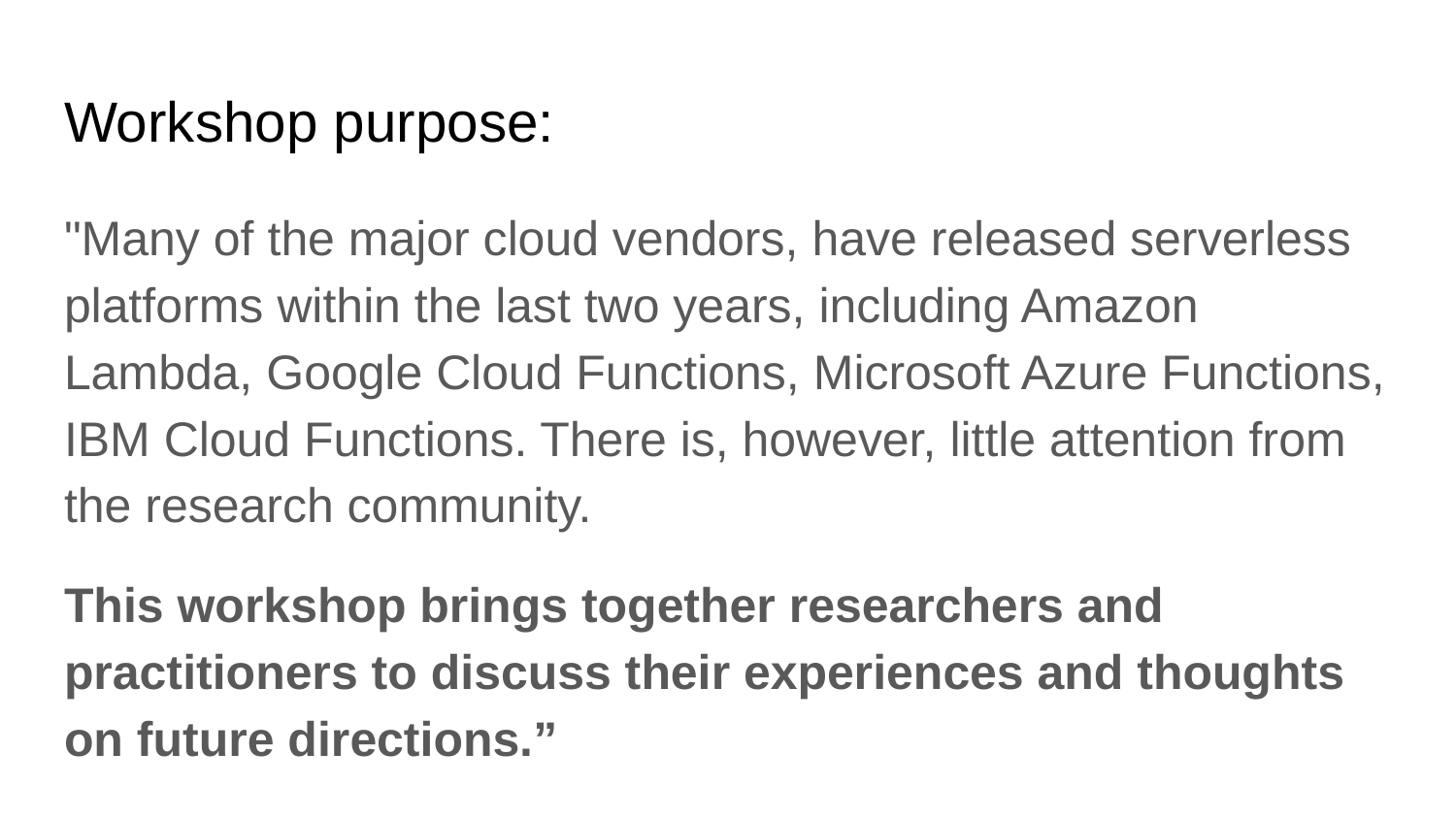

# Workshop purpose:
"Many of the major cloud vendors, have released serverless platforms within the last two years, including Amazon Lambda, Google Cloud Functions, Microsoft Azure Functions, IBM Cloud Functions. There is, however, little attention from the research community.
This workshop brings together researchers and practitioners to discuss their experiences and thoughts on future directions.”